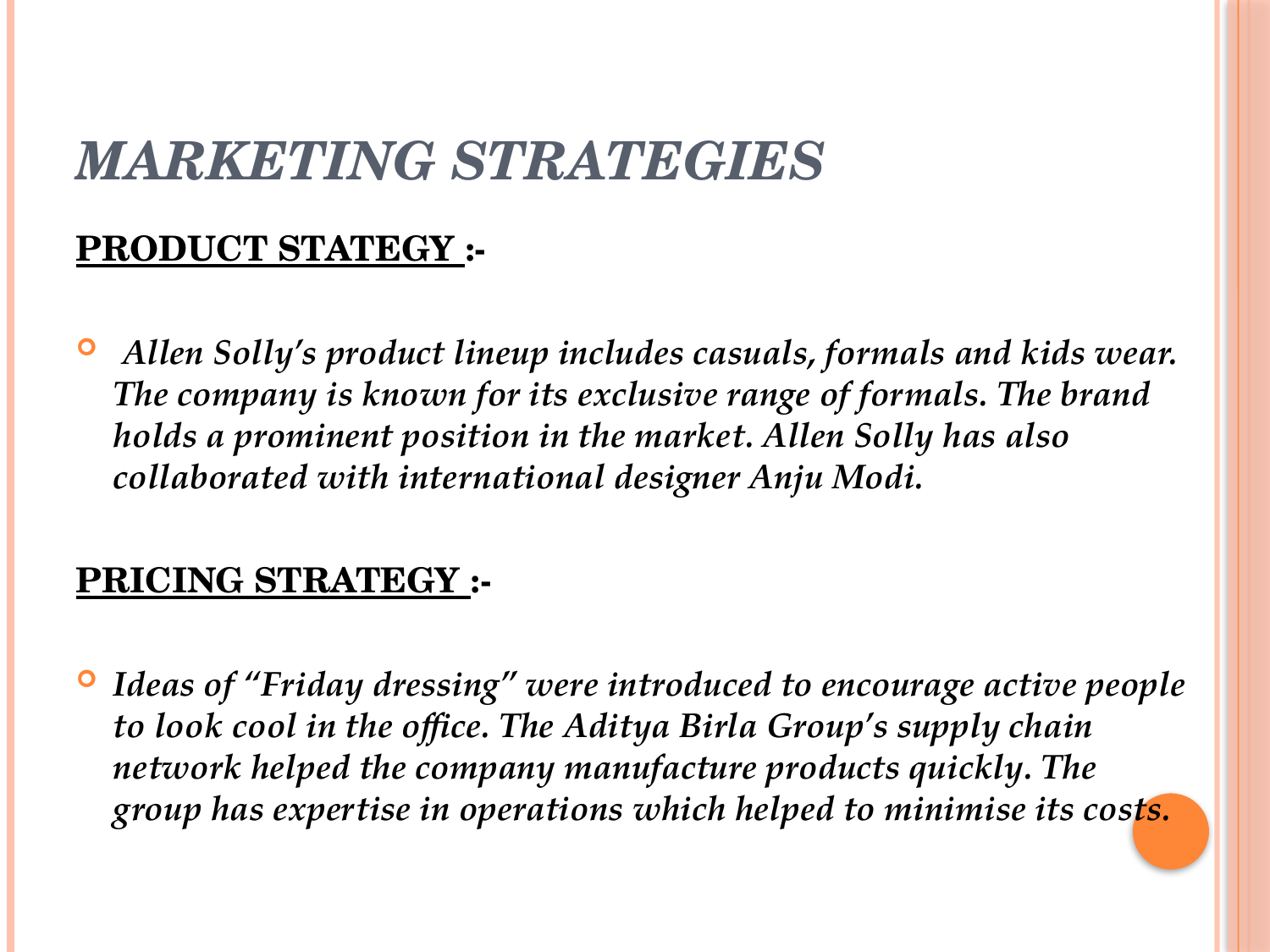

# MARKETING STRATEGIES

PRODUCT STATEGY :-

 Allen Solly’s product lineup includes casuals, formals and kids wear. The company is known for its exclusive range of formals. The brand holds a prominent position in the market. Allen Solly has also collaborated with international designer Anju Modi.

PRICING STRATEGY :-

Ideas of “Friday dressing” were introduced to encourage active people to look cool in the office. The Aditya Birla Group’s supply chain network helped the company manufacture products quickly. The group has expertise in operations which helped to minimise its costs.